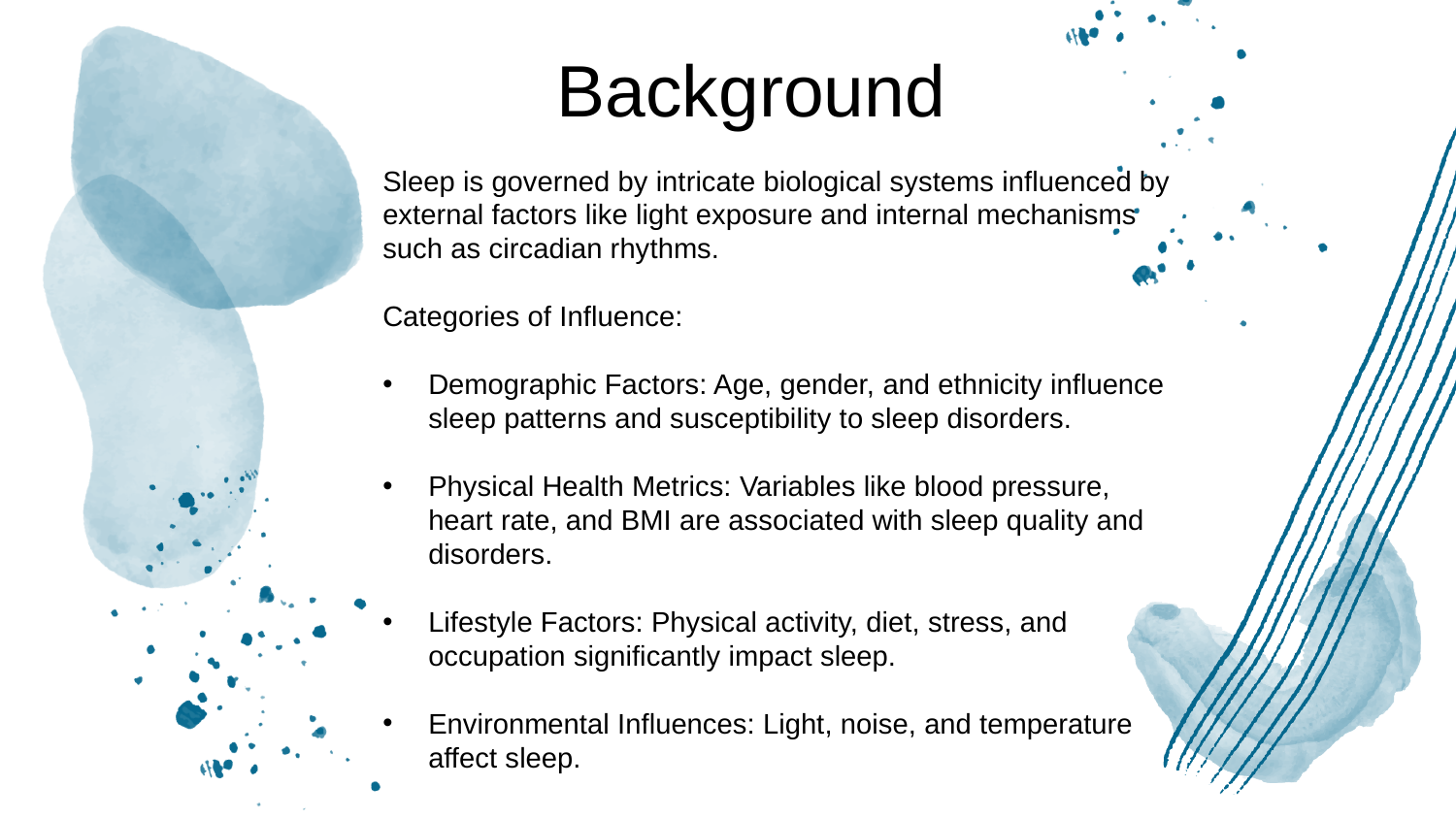

# Background
Sleep is governed by intricate biological systems influenced by external factors like light exposure and internal mechanisms such as circadian rhythms.

Categories of Influence:

Demographic Factors: Age, gender, and ethnicity influence sleep patterns and susceptibility to sleep disorders.

Physical Health Metrics: Variables like blood pressure, heart rate, and BMI are associated with sleep quality and disorders.

Lifestyle Factors: Physical activity, diet, stress, and occupation significantly impact sleep.

Environmental Influences: Light, noise, and temperature affect sleep.